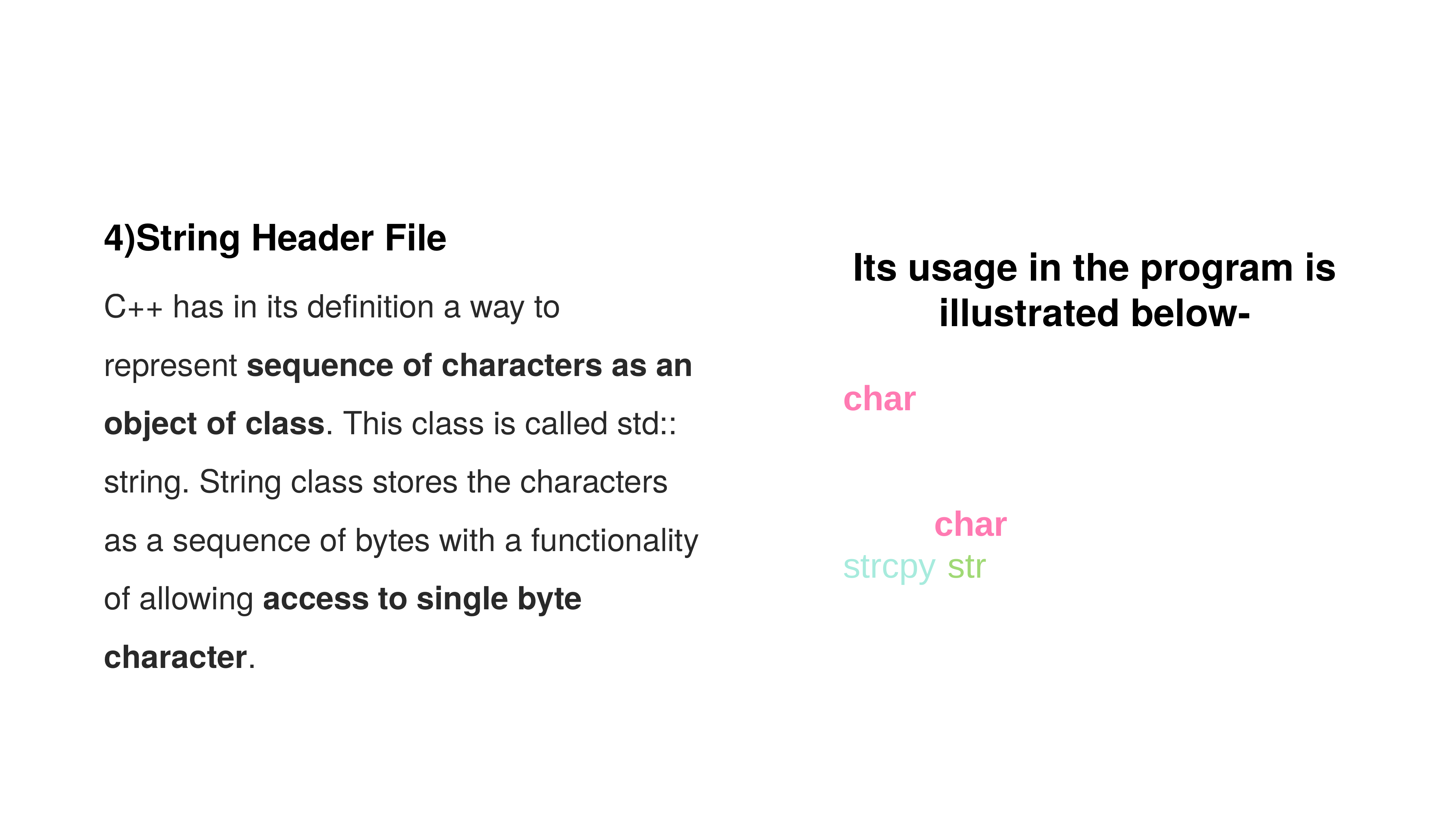

#

4)String Header File
C++ has in its definition a way to represent sequence of characters as an object of class. This class is called std:: string. String class stores the characters as a sequence of bytes with a functionality of allowing access to single byte character.

Its usage in the program is illustrated below-
 String()
    {char p;
        strcpy(str,p);
        }
    String(char *p)
    {strcpy(str,p);
    }